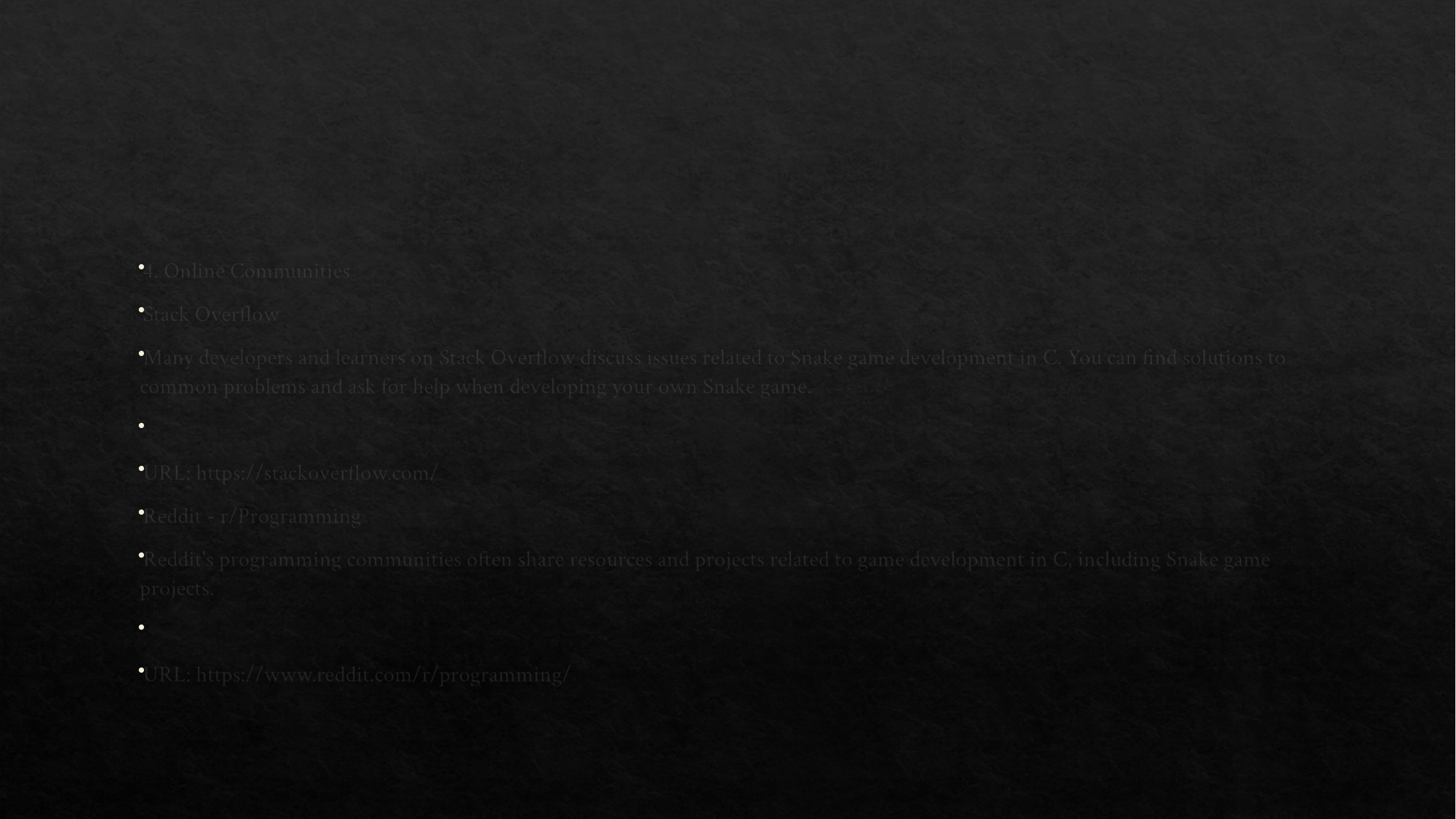

#
4. Online Communities
Stack Overflow
Many developers and learners on Stack Overflow discuss issues related to Snake game development in C. You can find solutions to common problems and ask for help when developing your own Snake game.

URL: https://stackoverflow.com/
Reddit - r/Programming
Reddit's programming communities often share resources and projects related to game development in C, including Snake game projects.

URL: https://www.reddit.com/r/programming/